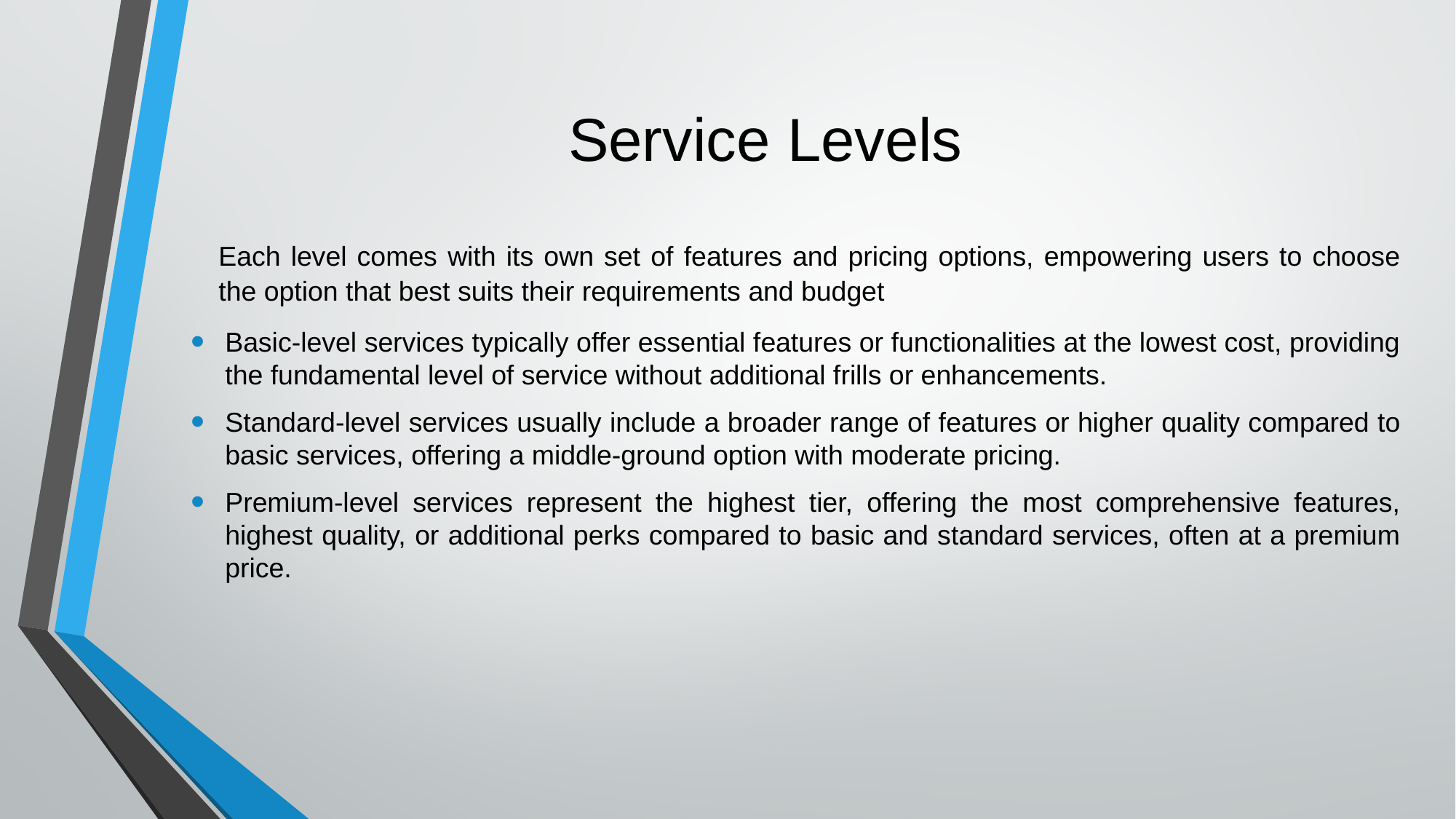

# Service Levels
Each level comes with its own set of features and pricing options, empowering users to choose the option that best suits their requirements and budget
Basic-level services typically offer essential features or functionalities at the lowest cost, providing the fundamental level of service without additional frills or enhancements.
Standard-level services usually include a broader range of features or higher quality compared to basic services, offering a middle-ground option with moderate pricing.
Premium-level services represent the highest tier, offering the most comprehensive features, highest quality, or additional perks compared to basic and standard services, often at a premium price.